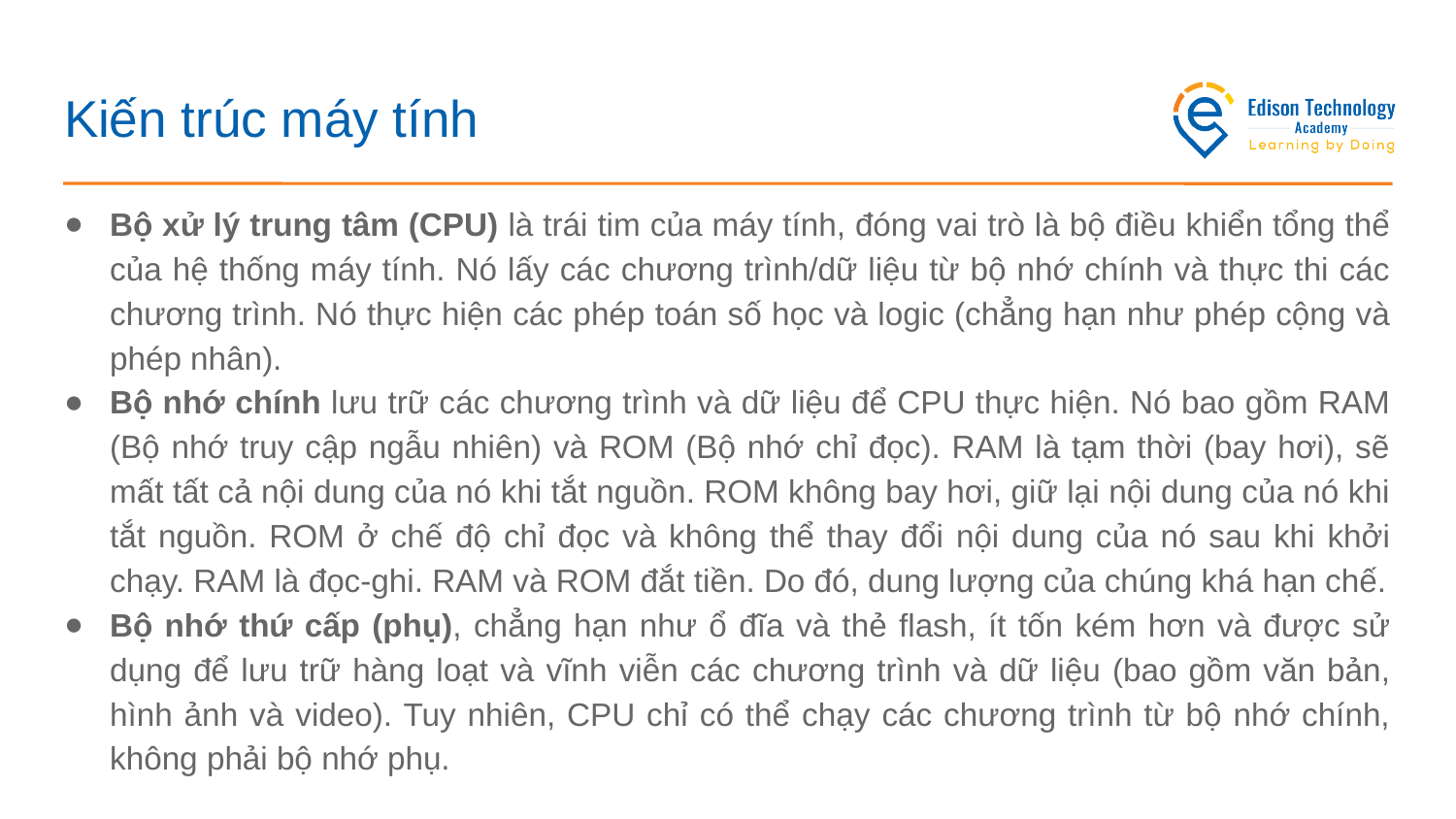

# Kiến trúc máy tính
Bộ xử lý trung tâm (CPU) là trái tim của máy tính, đóng vai trò là bộ điều khiển tổng thể của hệ thống máy tính. Nó lấy các chương trình/dữ liệu từ bộ nhớ chính và thực thi các chương trình. Nó thực hiện các phép toán số học và logic (chẳng hạn như phép cộng và phép nhân).
Bộ nhớ chính lưu trữ các chương trình và dữ liệu để CPU thực hiện. Nó bao gồm RAM (Bộ nhớ truy cập ngẫu nhiên) và ROM (Bộ nhớ chỉ đọc). RAM là tạm thời (bay hơi), sẽ mất tất cả nội dung của nó khi tắt nguồn. ROM không bay hơi, giữ lại nội dung của nó khi tắt nguồn. ROM ở chế độ chỉ đọc và không thể thay đổi nội dung của nó sau khi khởi chạy. RAM là đọc-ghi. RAM và ROM đắt tiền. Do đó, dung lượng của chúng khá hạn chế.
Bộ nhớ thứ cấp (phụ), chẳng hạn như ổ đĩa và thẻ flash, ít tốn kém hơn và được sử dụng để lưu trữ hàng loạt và vĩnh viễn các chương trình và dữ liệu (bao gồm văn bản, hình ảnh và video). Tuy nhiên, CPU chỉ có thể chạy các chương trình từ bộ nhớ chính, không phải bộ nhớ phụ.